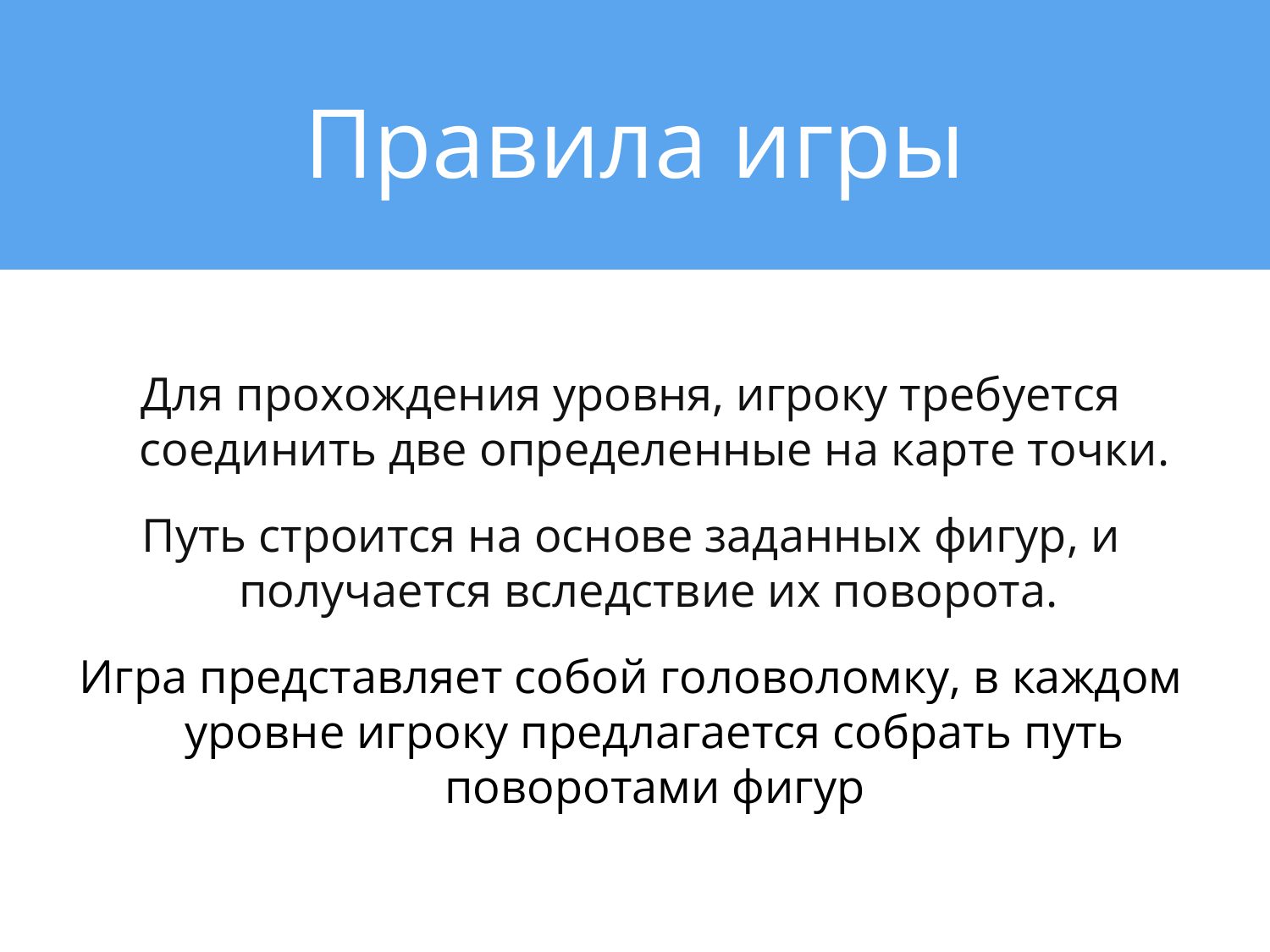

Правила игры
Для прохождения уровня, игроку требуется соединить две определенные на карте точки.
Путь строится на основе заданных фигур, и получается вследствие их поворота.
Игра представляет собой головоломку, в каждом уровне игроку предлагается собрать путь поворотами фигур